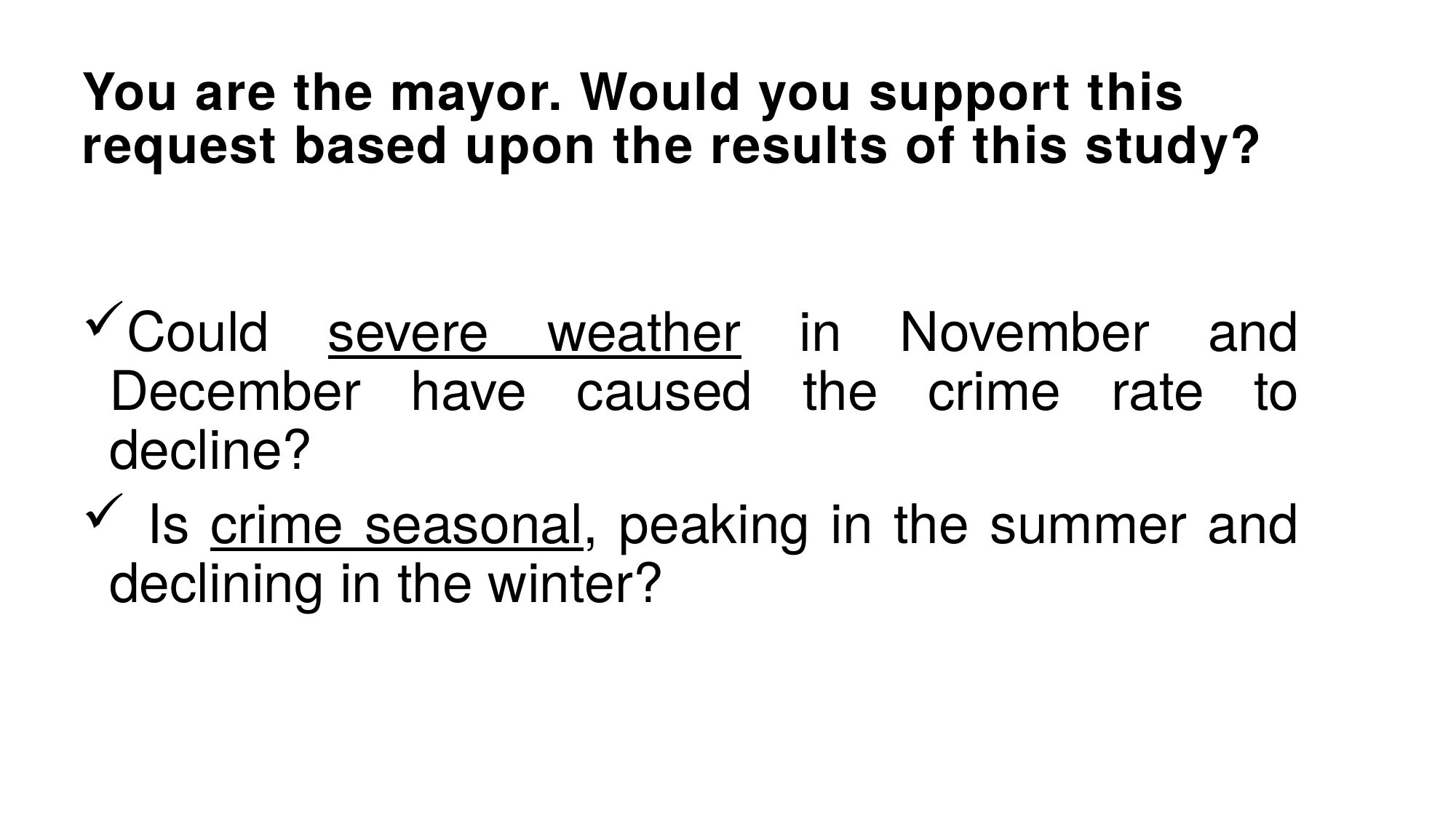

# You are the mayor. Would you support this request based upon the results of this study?

Could severe weather in November and December have caused the crime rate to decline?
 Is crime seasonal, peaking in the summer and declining in the winter?